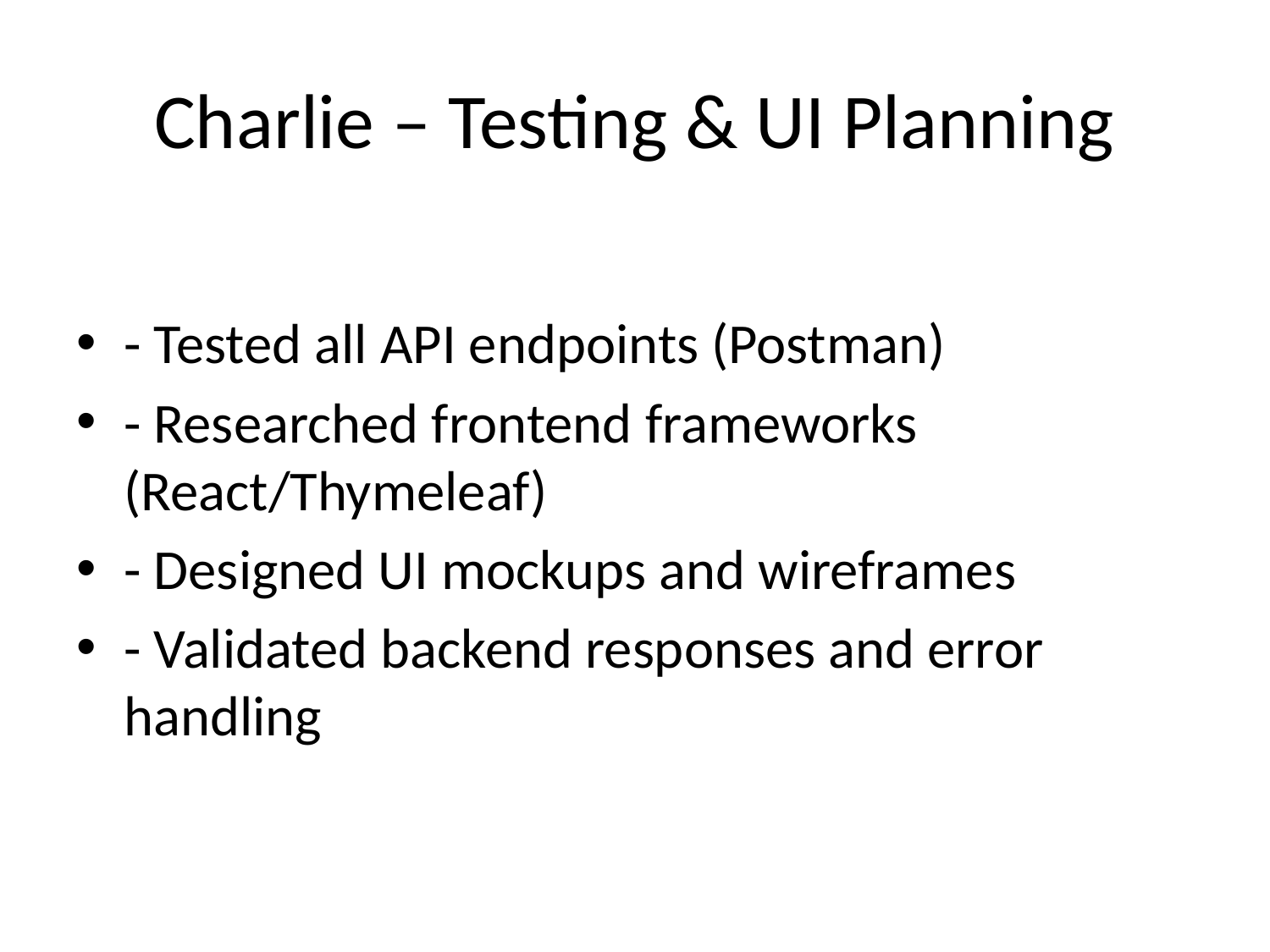

# Charlie – Testing & UI Planning

- Tested all API endpoints (Postman)
- Researched frontend frameworks (React/Thymeleaf)
- Designed UI mockups and wireframes
- Validated backend responses and error handling